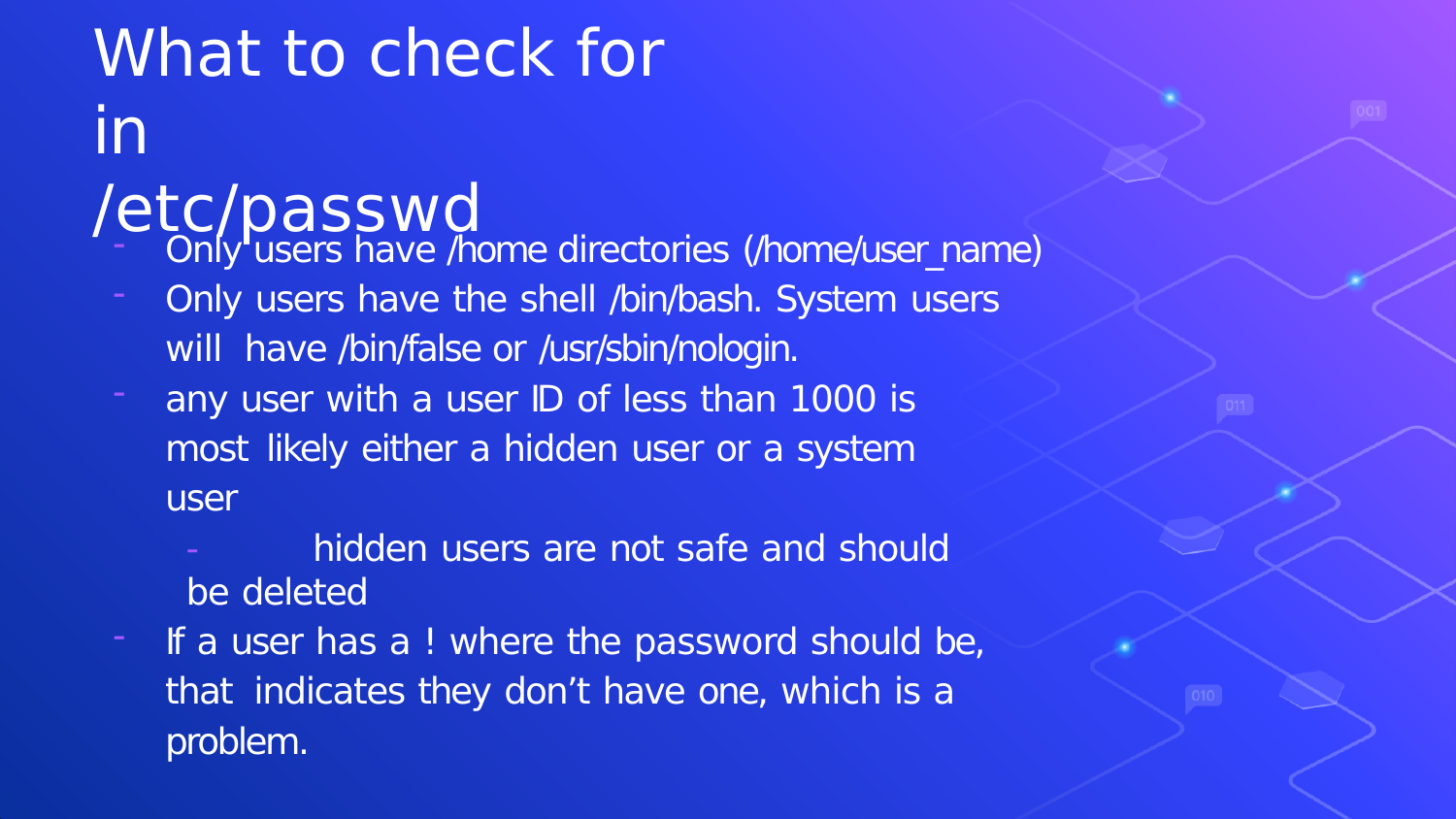

# What to check for in
/etc/passwd
Only users have /home directories (/home/user_name)
Only users have the shell /bin/bash. System users will  have /bin/false or /usr/sbin/nologin.
any user with a user ID of less than 1000 is most  likely either a hidden user or a system user
-	hidden users are not safe and should be deleted
If a user has a ! where the password should be, that  indicates they don’t have one, which is a problem.